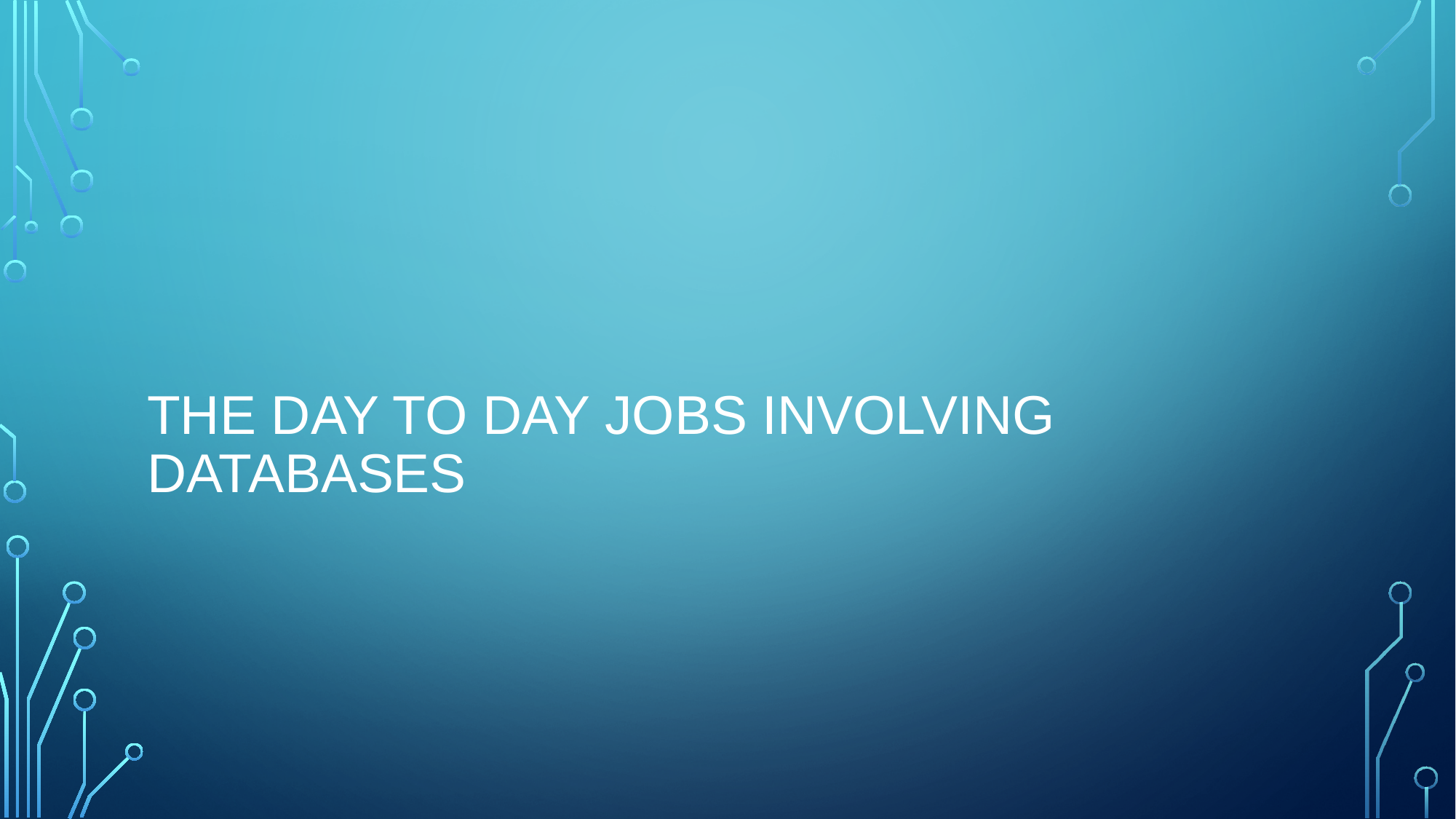

# The Day to Day Jobs involving Databases